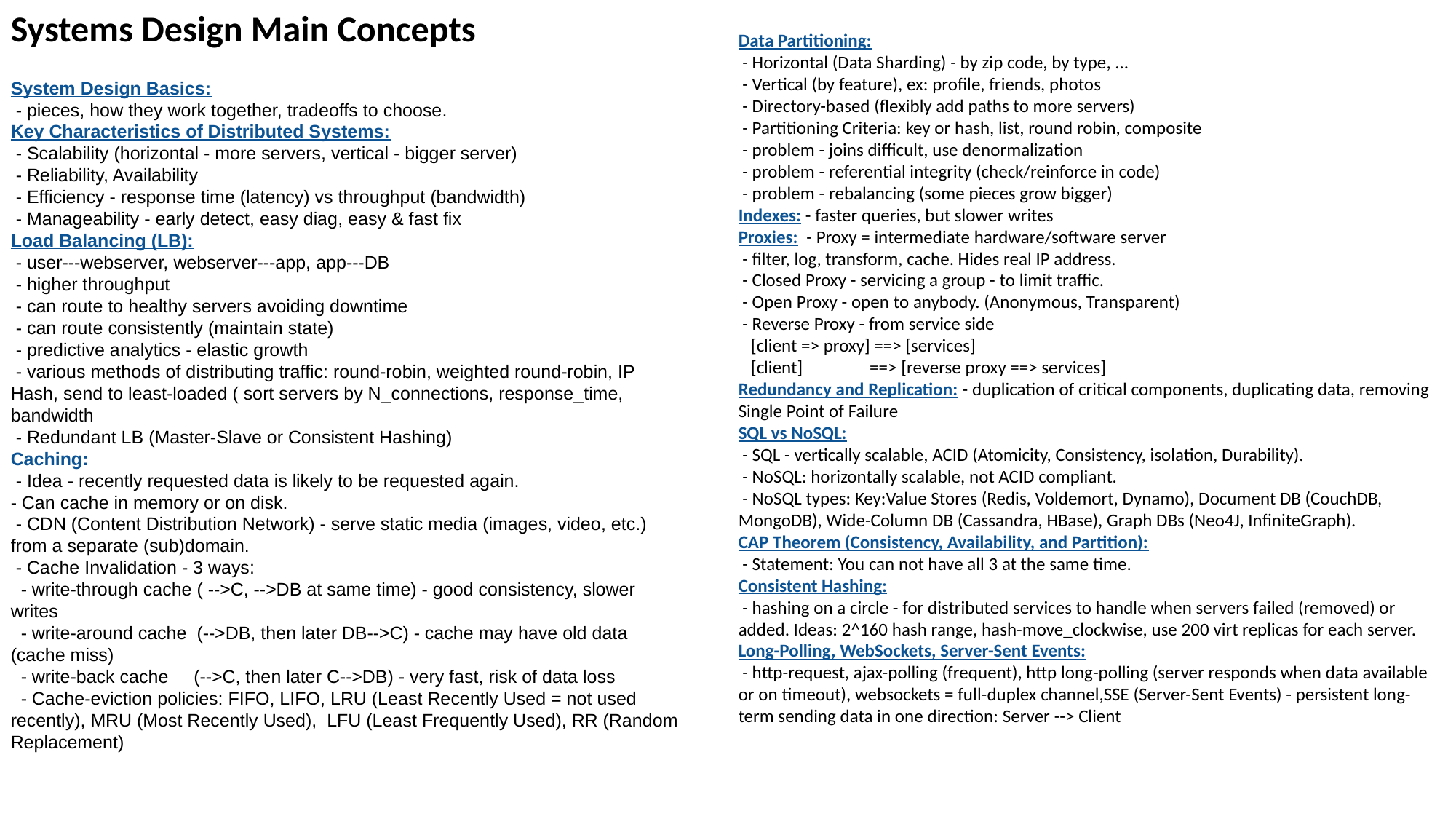

Systems Design Main Concepts
Data Partitioning:
 - Horizontal (Data Sharding) - by zip code, by type, ...
 - Vertical (by feature), ex: profile, friends, photos
 - Directory-based (flexibly add paths to more servers)
 - Partitioning Criteria: key or hash, list, round robin, composite
 - problem - joins difficult, use denormalization
 - problem - referential integrity (check/reinforce in code)
 - problem - rebalancing (some pieces grow bigger)
Indexes: - faster queries, but slower writes
Proxies:  - Proxy = intermediate hardware/software server
 - filter, log, transform, cache. Hides real IP address.
 - Closed Proxy - servicing a group - to limit traffic.
 - Open Proxy - open to anybody. (Anonymous, Transparent)
 - Reverse Proxy - from service side
   [client => proxy] ==> [services]
   [client]                ==> [reverse proxy ==> services]
Redundancy and Replication: - duplication of critical components, duplicating data, removing Single Point of Failure
SQL vs NoSQL:
 - SQL - vertically scalable, ACID (Atomicity, Consistency, isolation, Durability).
 - NoSQL: horizontally scalable, not ACID compliant.
 - NoSQL types: Key:Value Stores (Redis, Voldemort, Dynamo), Document DB (CouchDB, MongoDB), Wide-Column DB (Cassandra, HBase), Graph DBs (Neo4J, InfiniteGraph).
CAP Theorem (Consistency, Availability, and Partition):
 - Statement: You can not have all 3 at the same time.
Consistent Hashing:
 - hashing on a circle - for distributed services to handle when servers failed (removed) or added. Ideas: 2^160 hash range, hash-move_clockwise, use 200 virt replicas for each server.
Long-Polling, WebSockets, Server-Sent Events:
 - http-request, ajax-polling (frequent), http long-polling (server responds when data available or on timeout), websockets = full-duplex channel,SSE (Server-Sent Events) - persistent long-term sending data in one direction: Server --> Client
System Design Basics:
 - pieces, how they work together, tradeoffs to choose.
Key Characteristics of Distributed Systems:
 - Scalability (horizontal - more servers, vertical - bigger server)
 - Reliability, Availability
 - Efficiency - response time (latency) vs throughput (bandwidth)
 - Manageability - early detect, easy diag, easy & fast fix
Load Balancing (LB):
 - user---webserver, webserver---app, app---DB
 - higher throughput
 - can route to healthy servers avoiding downtime
 - can route consistently (maintain state)
 - predictive analytics - elastic growth
 - various methods of distributing traffic: round-robin, weighted round-robin, IP Hash, send to least-loaded ( sort servers by N_connections, response_time, bandwidth
 - Redundant LB (Master-Slave or Consistent Hashing)
Caching:
 - Idea - recently requested data is likely to be requested again.
- Can cache in memory or on disk.
 - CDN (Content Distribution Network) - serve static media (images, video, etc.) from a separate (sub)domain.
 - Cache Invalidation - 3 ways:
  - write-through cache ( -->C, -->DB at same time) - good consistency, slower writes
  - write-around cache  (-->DB, then later DB-->C) - cache may have old data (cache miss)
  - write-back cache     (-->C, then later C-->DB) - very fast, risk of data loss
  - Cache-eviction policies: FIFO, LIFO, LRU (Least Recently Used = not used recently), MRU (Most Recently Used),  LFU (Least Frequently Used), RR (Random Replacement)